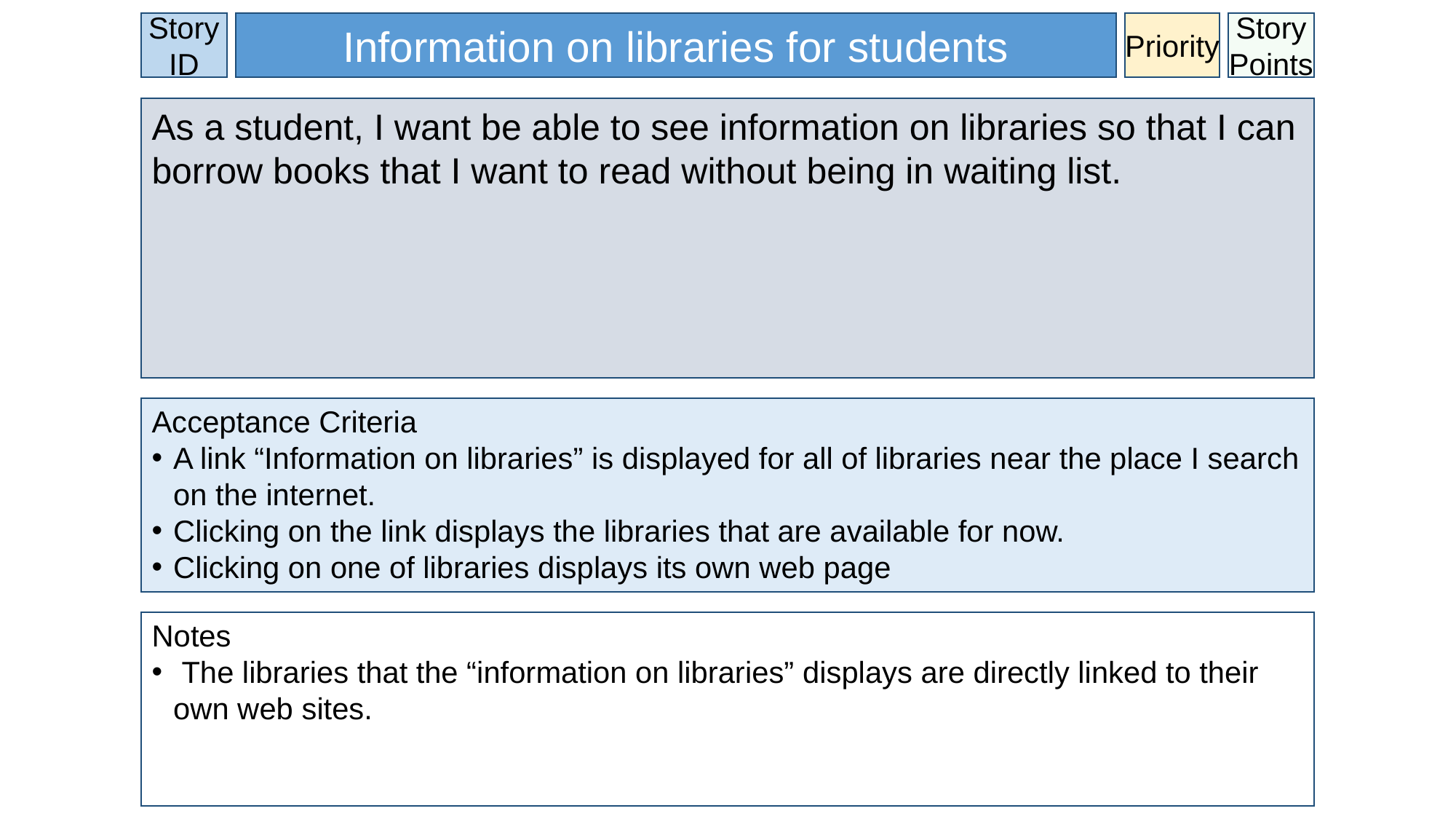

Story ID
Information on libraries for students
Priority
Story Points
As a student, I want be able to see information on libraries so that I can borrow books that I want to read without being in waiting list.
Acceptance Criteria
A link “Information on libraries” is displayed for all of libraries near the place I search on the internet.
Clicking on the link displays the libraries that are available for now.
Clicking on one of libraries displays its own web page
Notes
 The libraries that the “information on libraries” displays are directly linked to their own web sites.